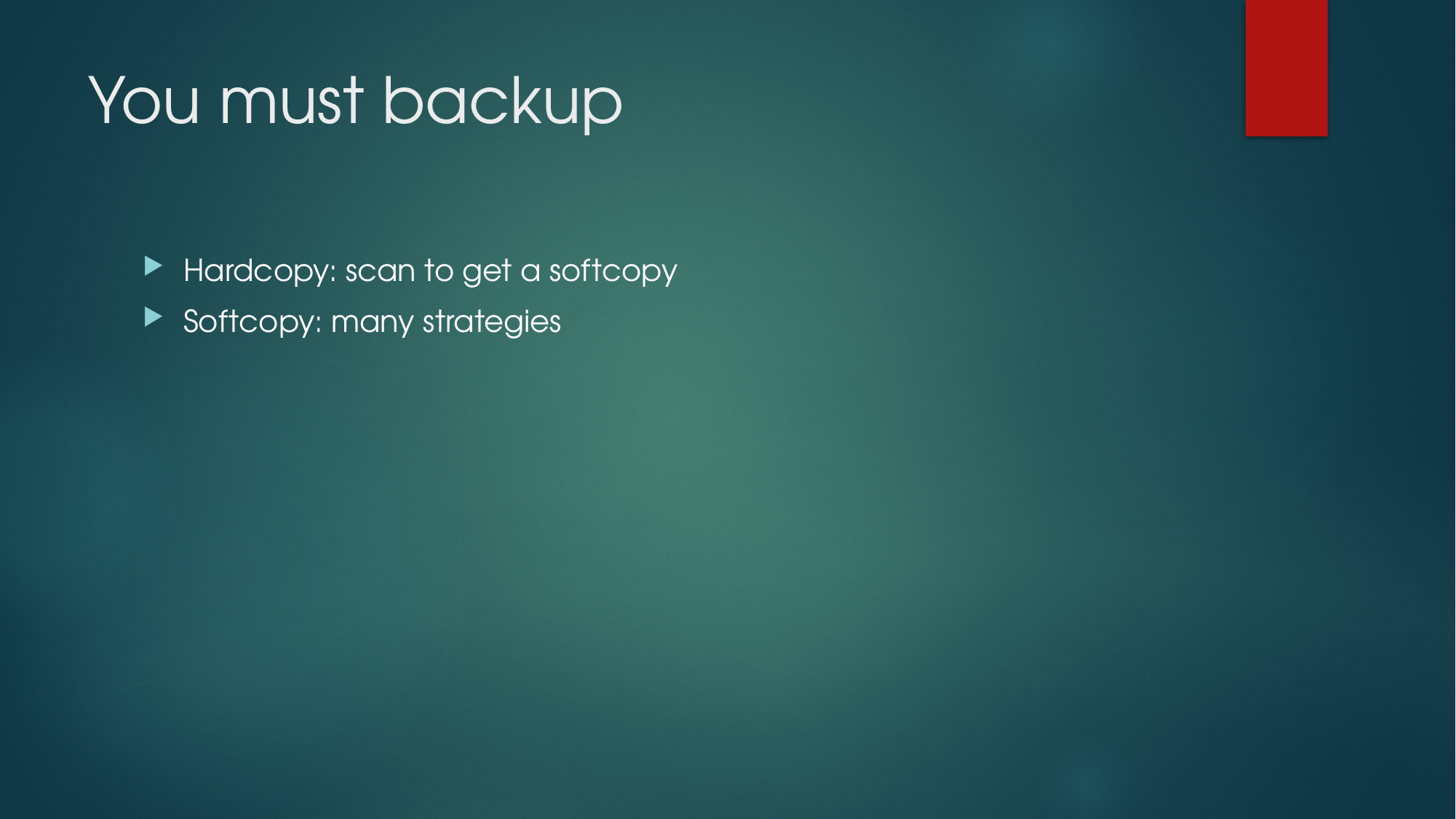

# You must backup
Hardcopy: scan to get a softcopy
Softcopy: many strategies